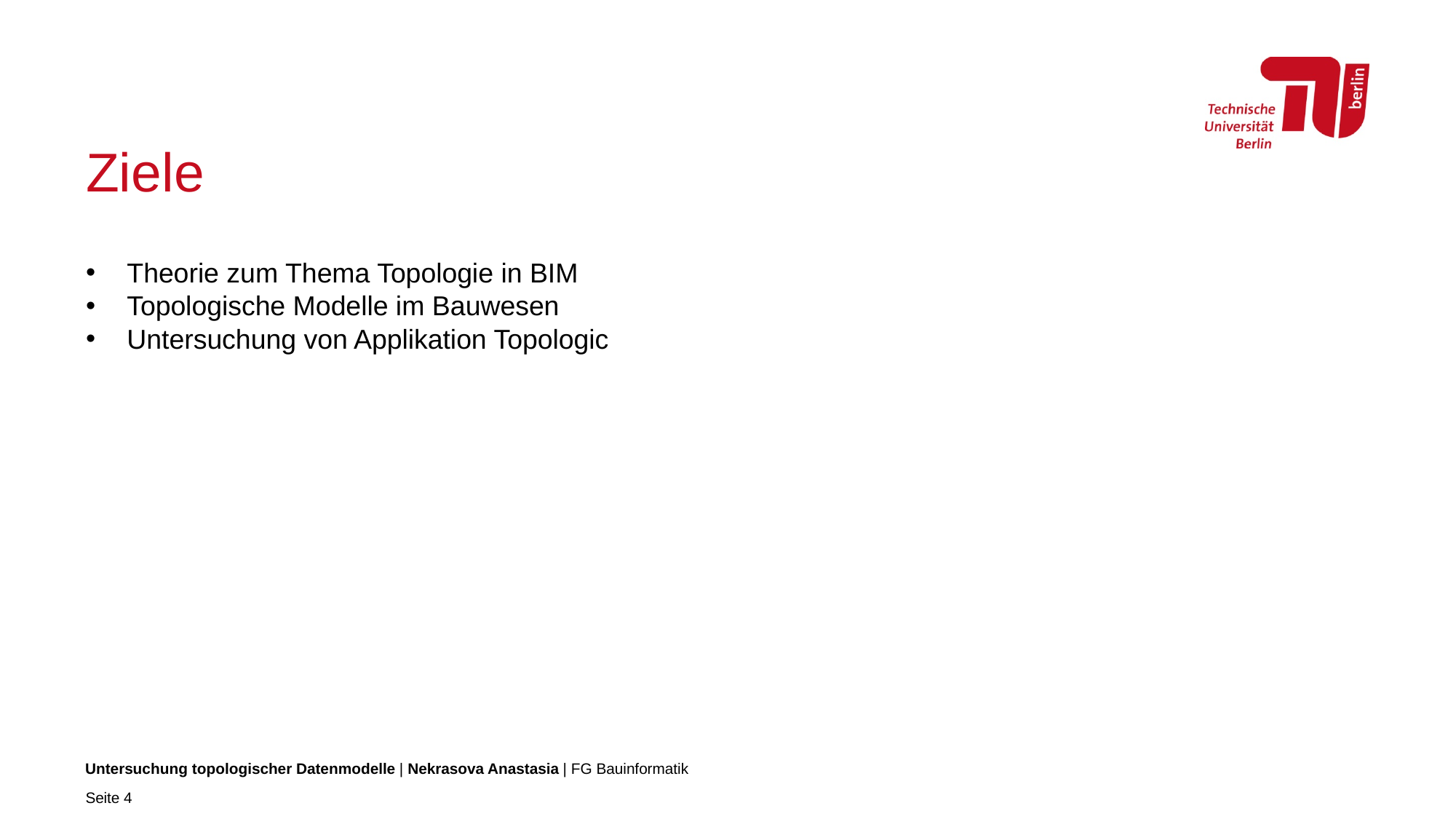

# Ziele
Theorie zum Thema Topologie in BIM
Topologische Modelle im Bauwesen
Untersuchung von Applikation Topologic